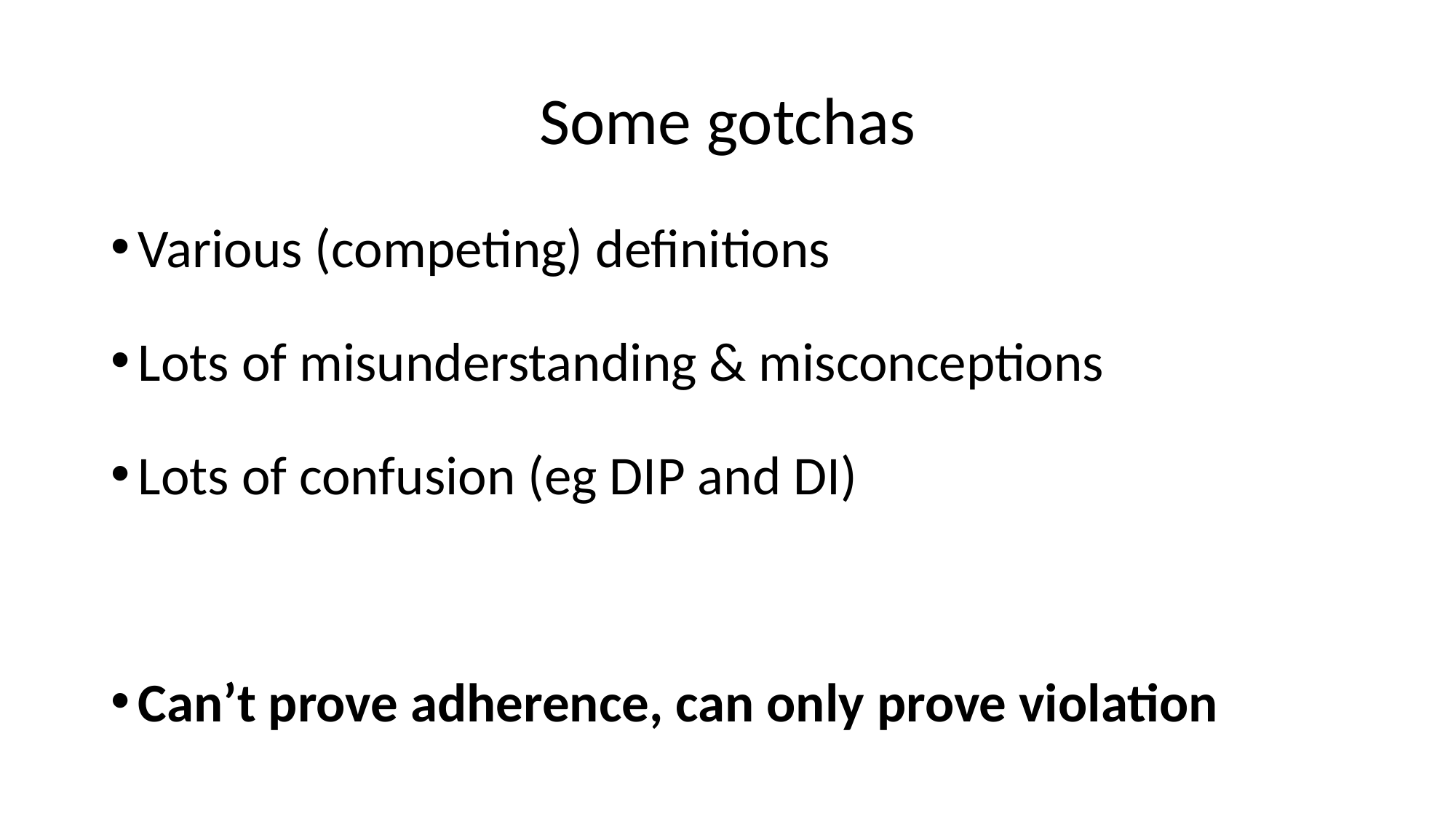

# Some gotchas
Various (competing) definitions
Lots of misunderstanding & misconceptions
Lots of confusion (eg DIP and DI)

Can’t prove adherence, can only prove violation